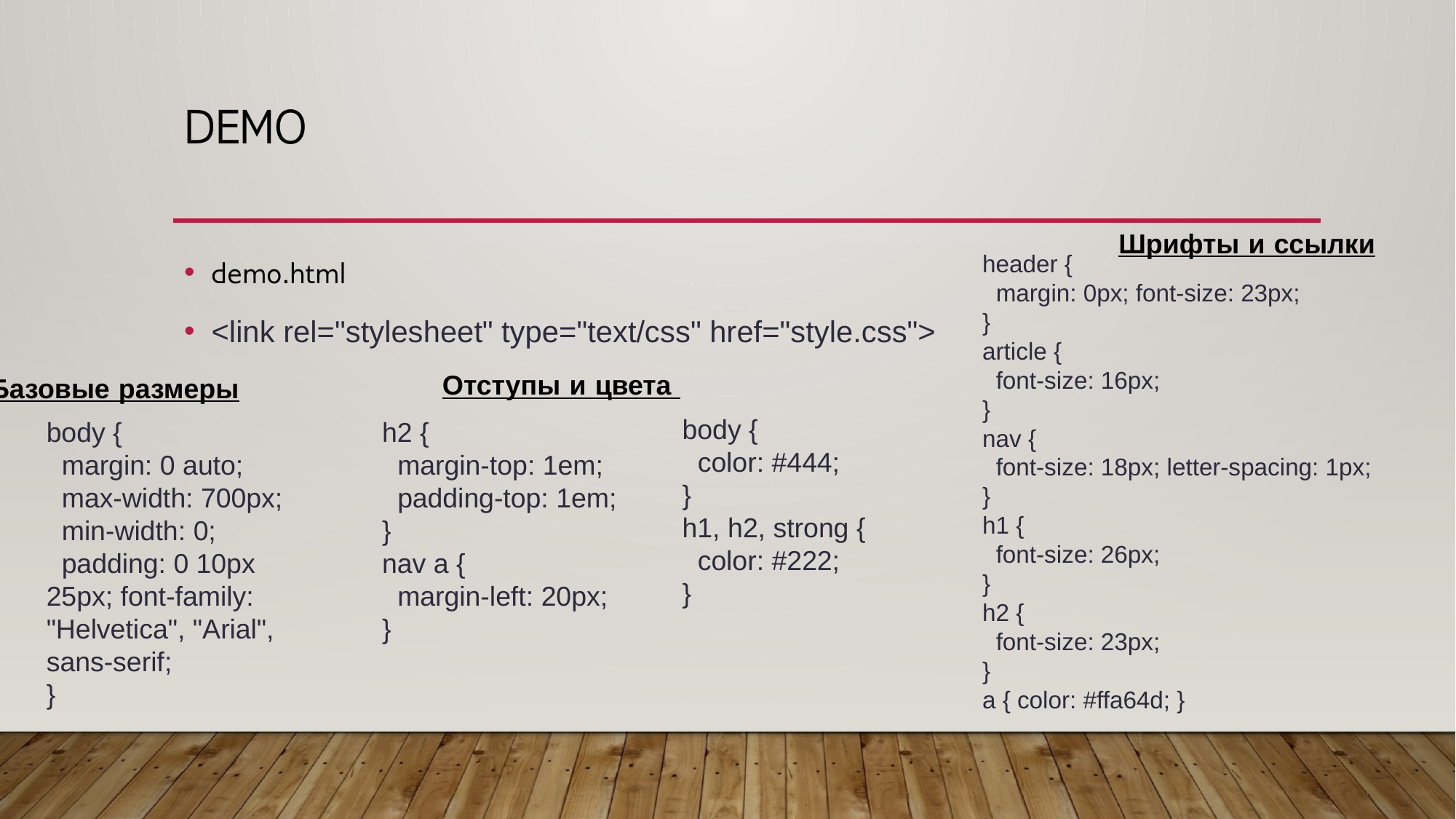

# DEMO
Шрифты и ссылки
demo.html
<link rel="stylesheet" type="text/css" href="style.css">
header {
  margin: 0px; font-size: 23px;
}
article {
  font-size: 16px;
}
nav {
  font-size: 18px; letter-spacing: 1px;
}
h1 {
  font-size: 26px;
}
h2 {
  font-size: 23px;
}
a { color: #ffa64d; }
Отступы и цвета
Базовые размеры
body {
  color: #444;
}
h1, h2, strong {
  color: #222;
}
body {
  margin: 0 auto;
  max-width: 700px;
  min-width: 0;
  padding: 0 10px 25px; font-family: "Helvetica", "Arial", sans-serif;
}
h2 {
  margin-top: 1em;
  padding-top: 1em;
}
nav a {
  margin-left: 20px;
}